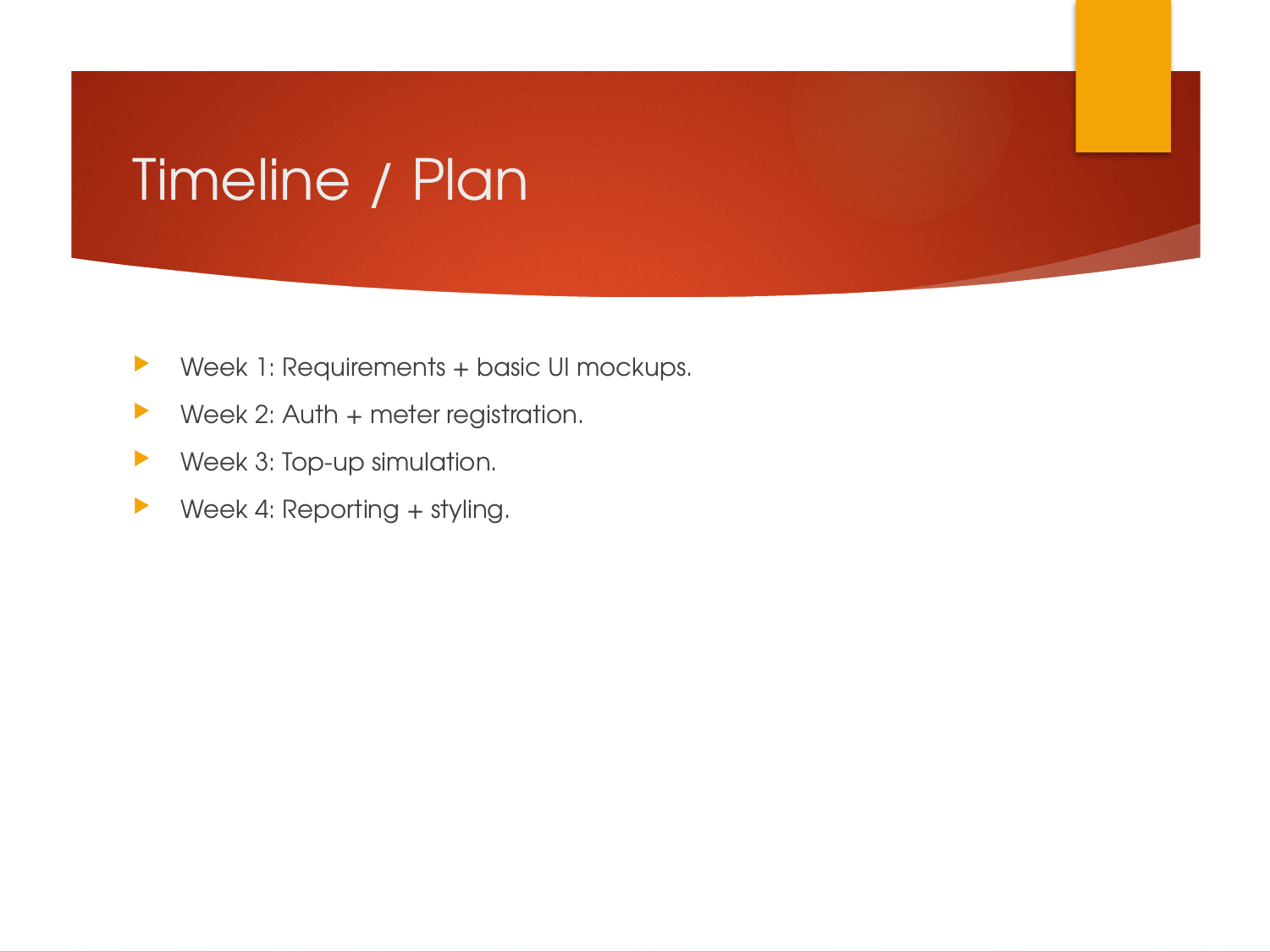

# Timeline / Plan
Week 1: Requirements + basic UI mockups.
Week 2: Auth + meter registration.
Week 3: Top-up simulation.
Week 4: Reporting + styling.